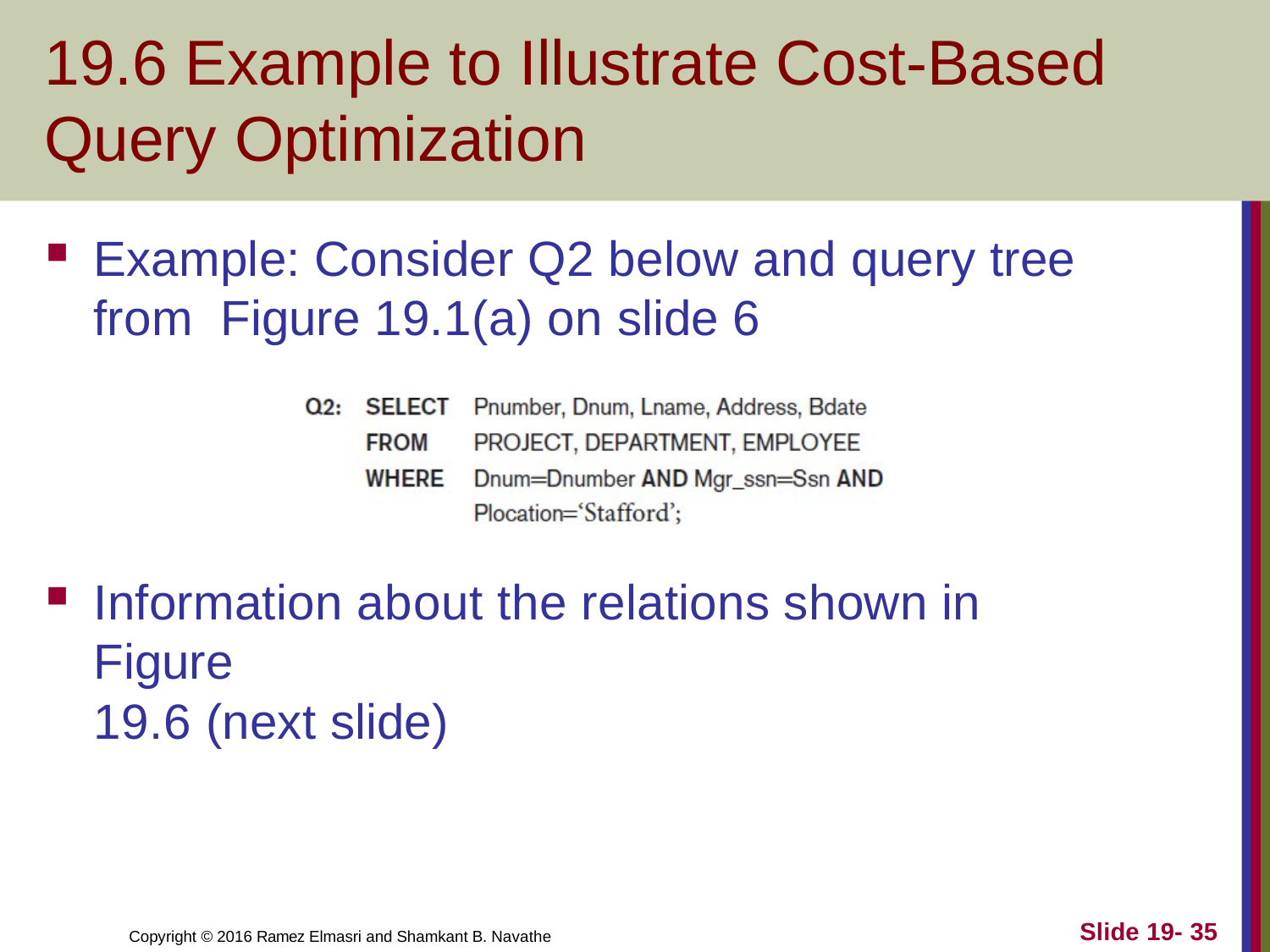

# 19.6 Example to Illustrate Cost-Based  Query Optimization
Example: Consider Q2 below and query tree from  Figure 19.1(a) on slide 6

Information about the relations shown in Figure
19.6 (next slide)
Slide 19- 35
Copyright © 2016 Ramez Elmasri and Shamkant B. Navathe